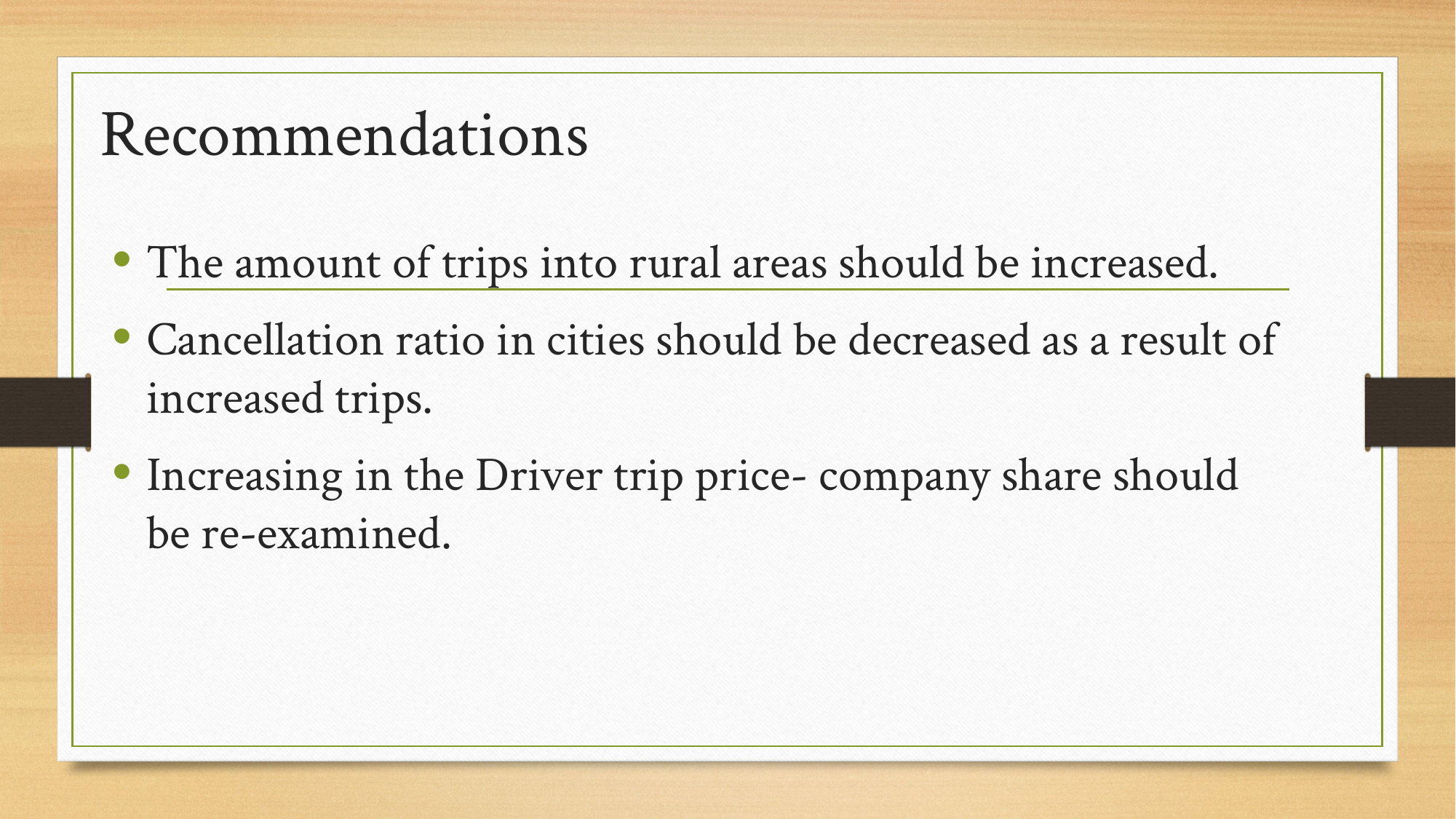

# Recommendations
The amount of trips into rural areas should be increased.
Cancellation ratio in cities should be decreased as a result of increased trips.
Increasing in the Driver trip price- company share should be re-examined.